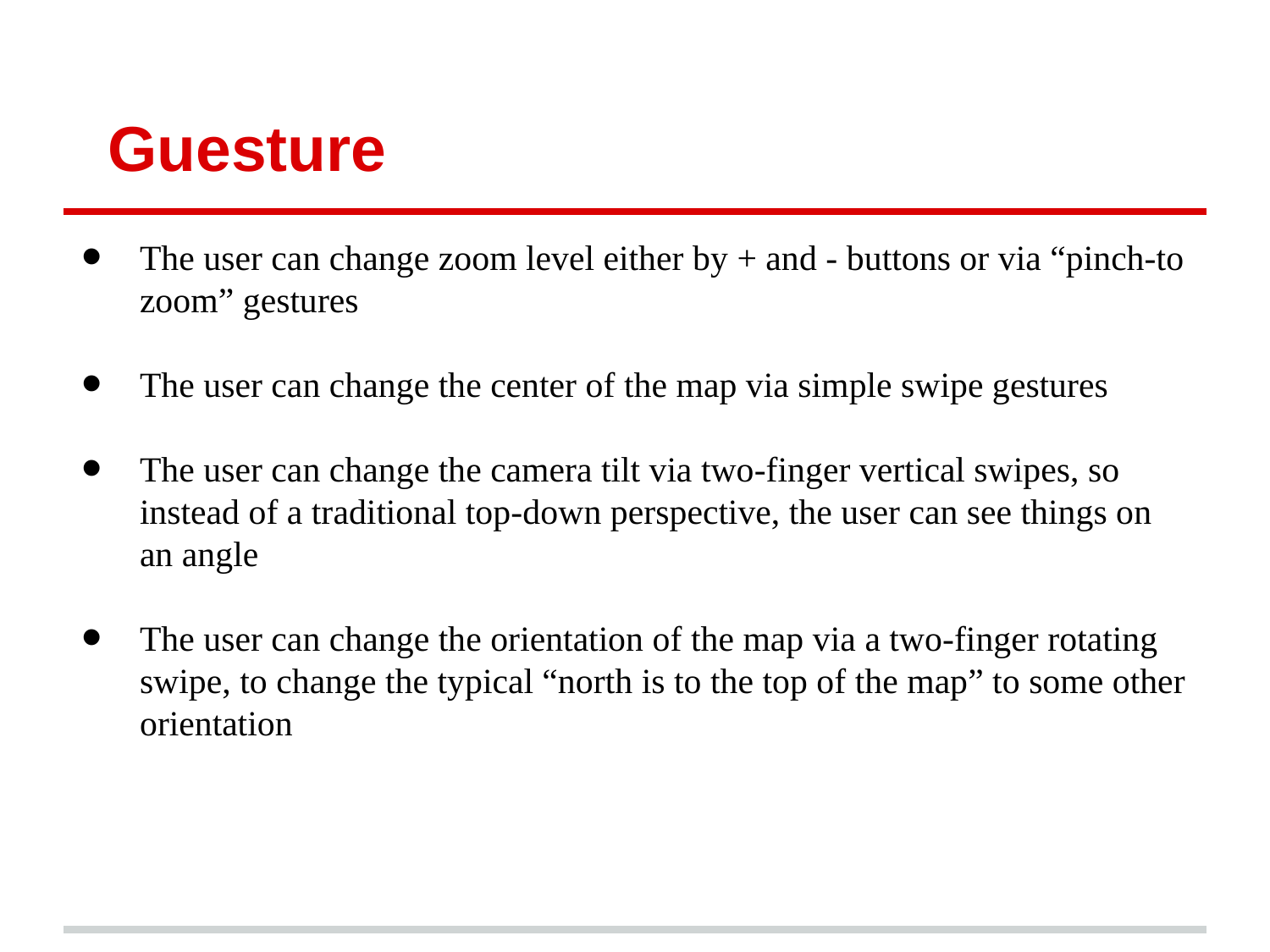

# Guesture
The user can change zoom level either by + and - buttons or via “pinch-to zoom” gestures

The user can change the center of the map via simple swipe gestures

The user can change the camera tilt via two-finger vertical swipes, so instead of a traditional top-down perspective, the user can see things on an angle

The user can change the orientation of the map via a two-finger rotating swipe, to change the typical “north is to the top of the map” to some other orientation